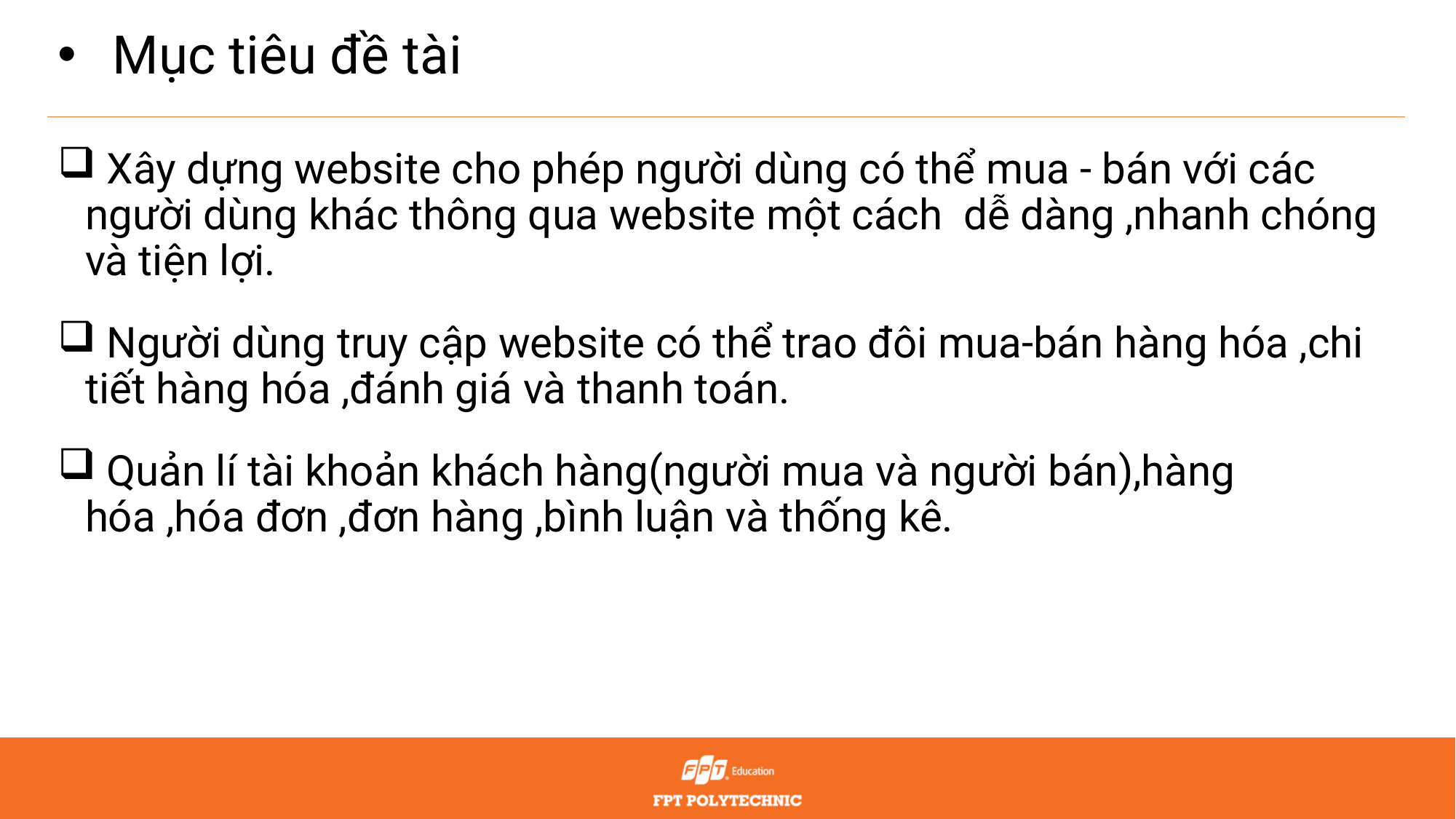

# Mục tiêu đề tài
 Xây dựng website cho phép người dùng có thể mua - bán với các người dùng khác thông qua website một cách  dễ dàng ,nhanh chóng và tiện lợi.
 Người dùng truy cập website có thể trao đôi mua-bán hàng hóa ,chi tiết hàng hóa ,đánh giá và thanh toán.
 Quản lí tài khoản khách hàng(người mua và người bán),hàng hóa ,hóa đơn ,đơn hàng ,bình luận và thống kê.